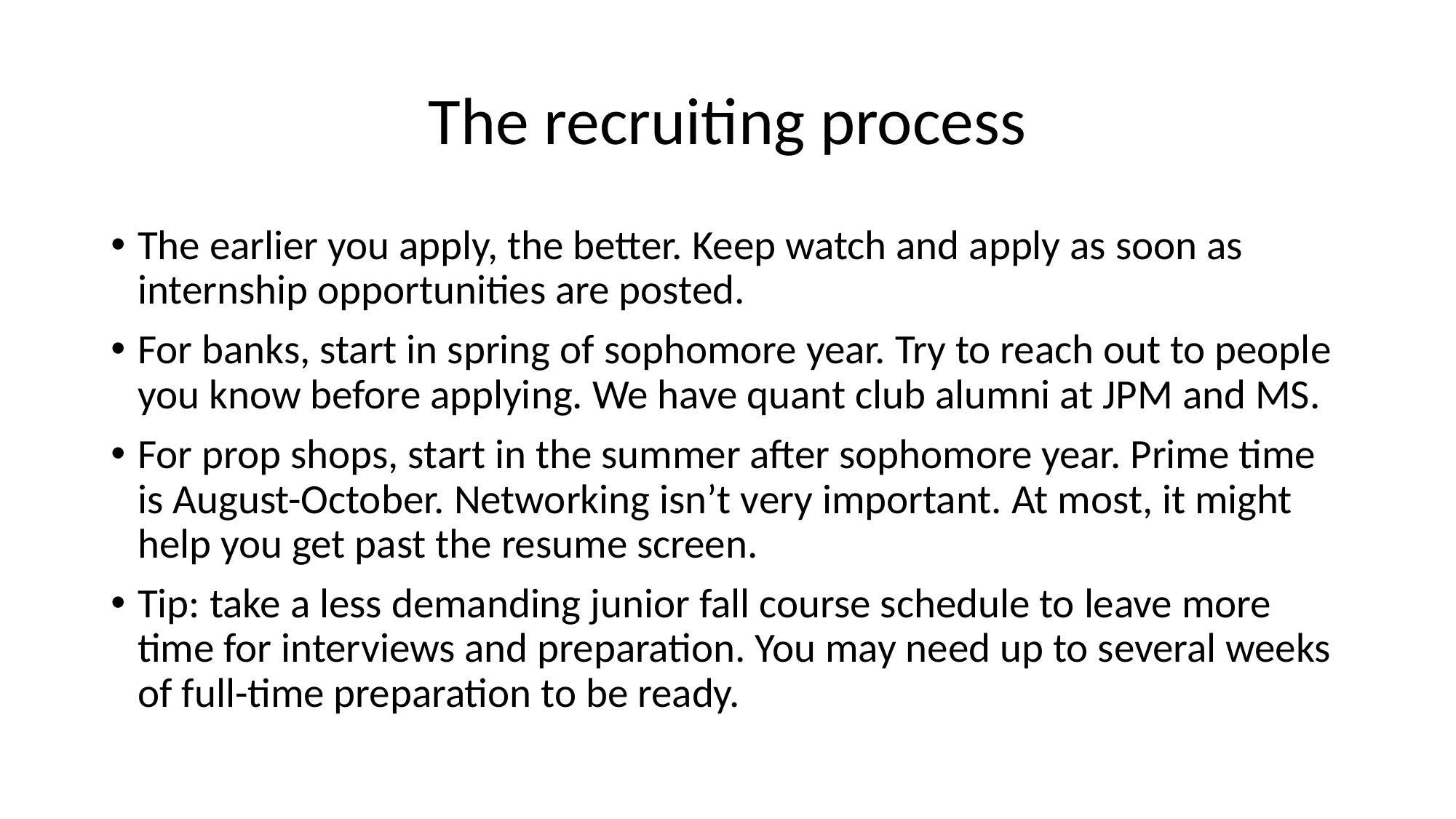

# The recruiting process
The earlier you apply, the better. Keep watch and apply as soon as internship opportunities are posted.
For banks, start in spring of sophomore year. Try to reach out to people you know before applying. We have quant club alumni at JPM and MS.
For prop shops, start in the summer after sophomore year. Prime time is August-October. Networking isn’t very important. At most, it might help you get past the resume screen.
Tip: take a less demanding junior fall course schedule to leave more time for interviews and preparation. You may need up to several weeks of full-time preparation to be ready.